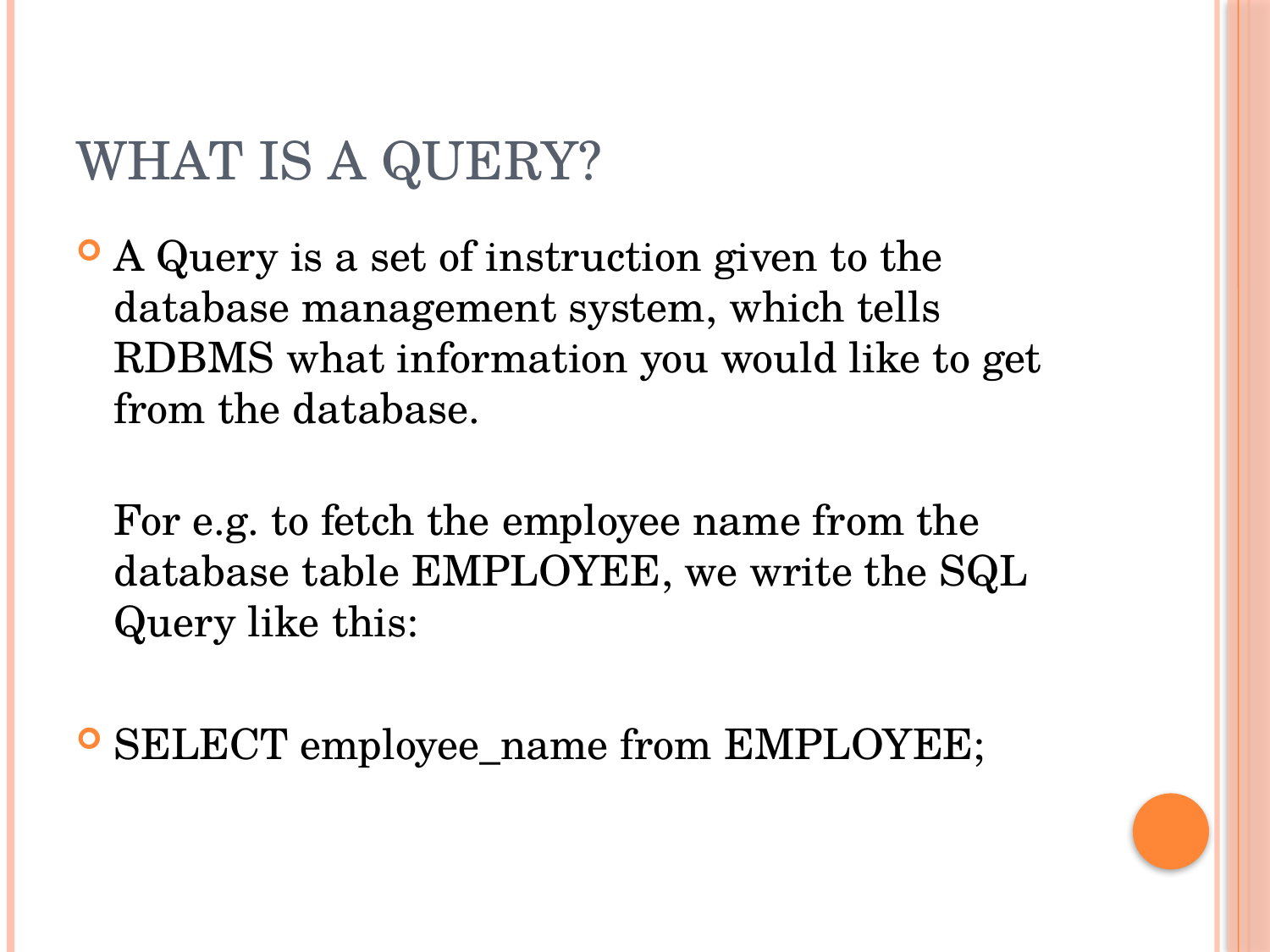

# WHAT IS A QUERY?
A Query is a set of instruction given to the database management system, which tells RDBMS what information you would like to get from the database.
For e.g. to fetch the employee name from the database table EMPLOYEE, we write the SQL Query like this:

SELECT employee_name from EMPLOYEE;